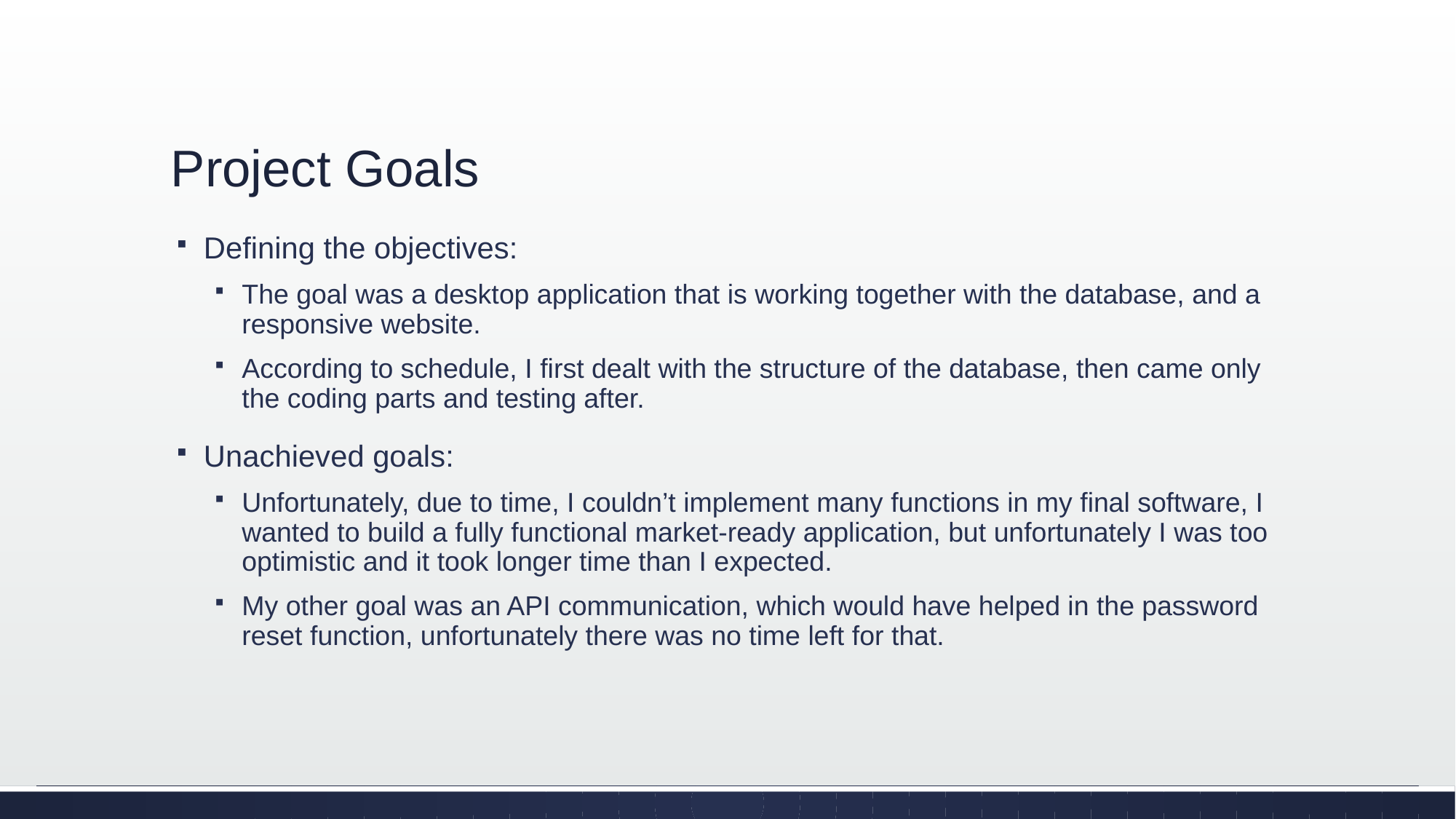

# Project Goals
Defining the objectives:
The goal was a desktop application that is working together with the database, and a responsive website.
According to schedule, I first dealt with the structure of the database, then came only the coding parts and testing after.
Unachieved goals:
Unfortunately, due to time, I couldn’t implement many functions in my final software, I wanted to build a fully functional market-ready application, but unfortunately I was too optimistic and it took longer time than I expected.
My other goal was an API communication, which would have helped in the password reset function, unfortunately there was no time left for that.